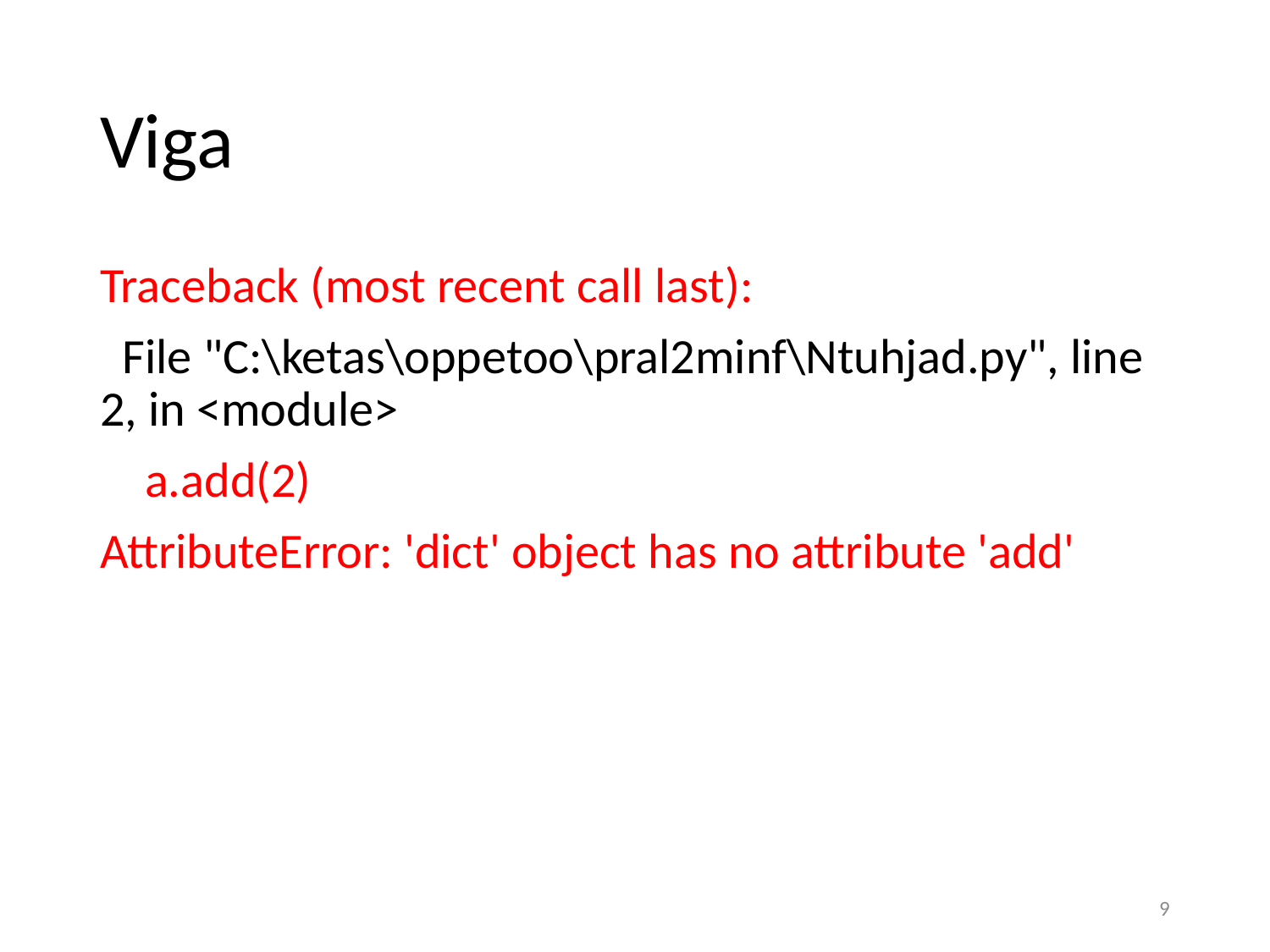

# Viga
Traceback (most recent call last):
  File "C:\ketas\oppetoo\pral2minf\Ntuhjad.py", line 2, in <module>
    a.add(2)
AttributeError: 'dict' object has no attribute 'add'
9